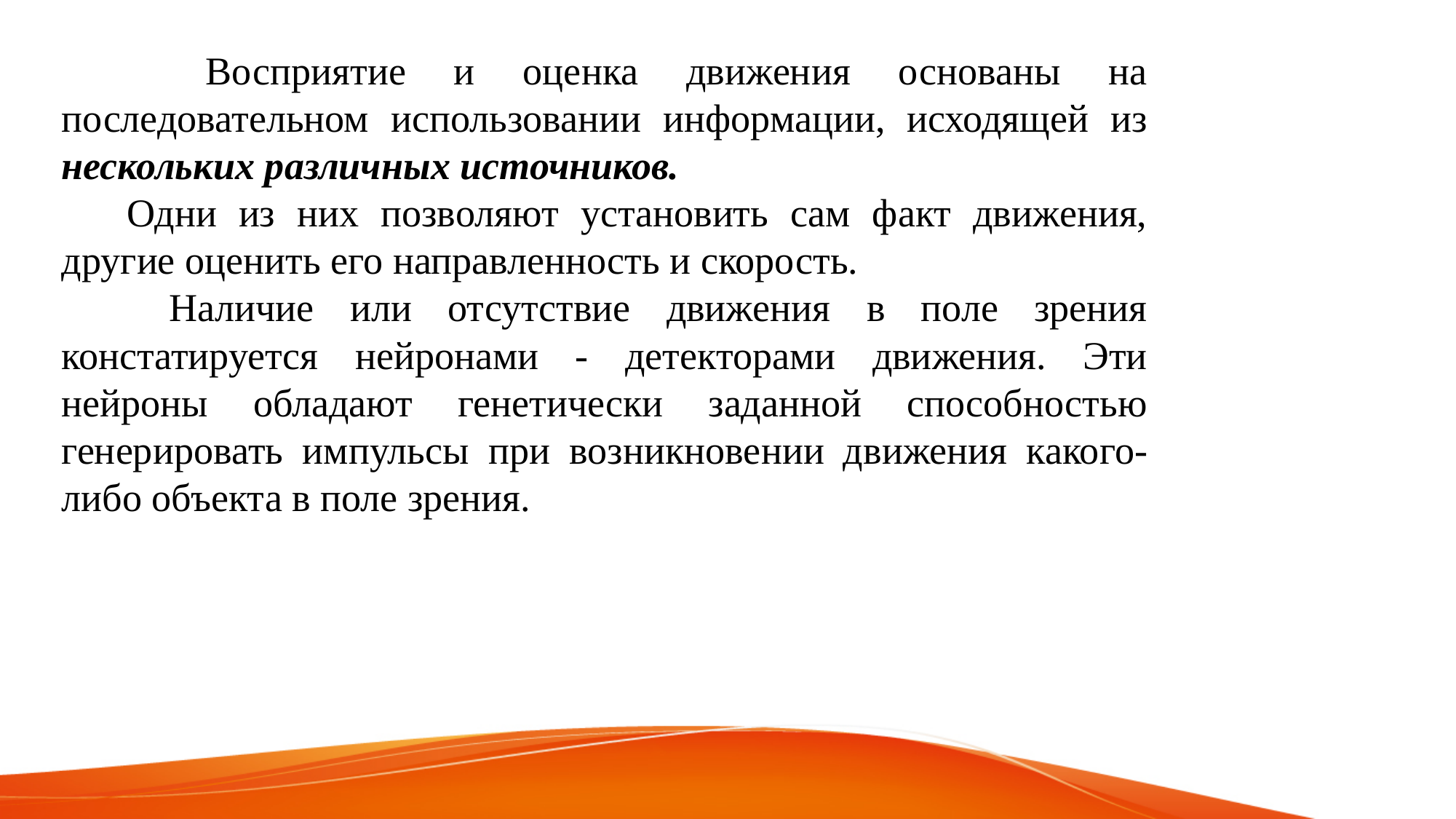

Восприятие и оценка движения основаны на последовательном использовании информации, исходящей из нескольких различных источников.
   Одни из них позволяют установить сам факт движения, другие оценить его направленность и скорость.
   Наличие или отсутствие движения в поле зрения констатируется нейронами - детекторами движения. Эти нейроны обладают генетически заданной способностью генерировать импульсы при возникновении движения какого-либо объекта в поле зрения.